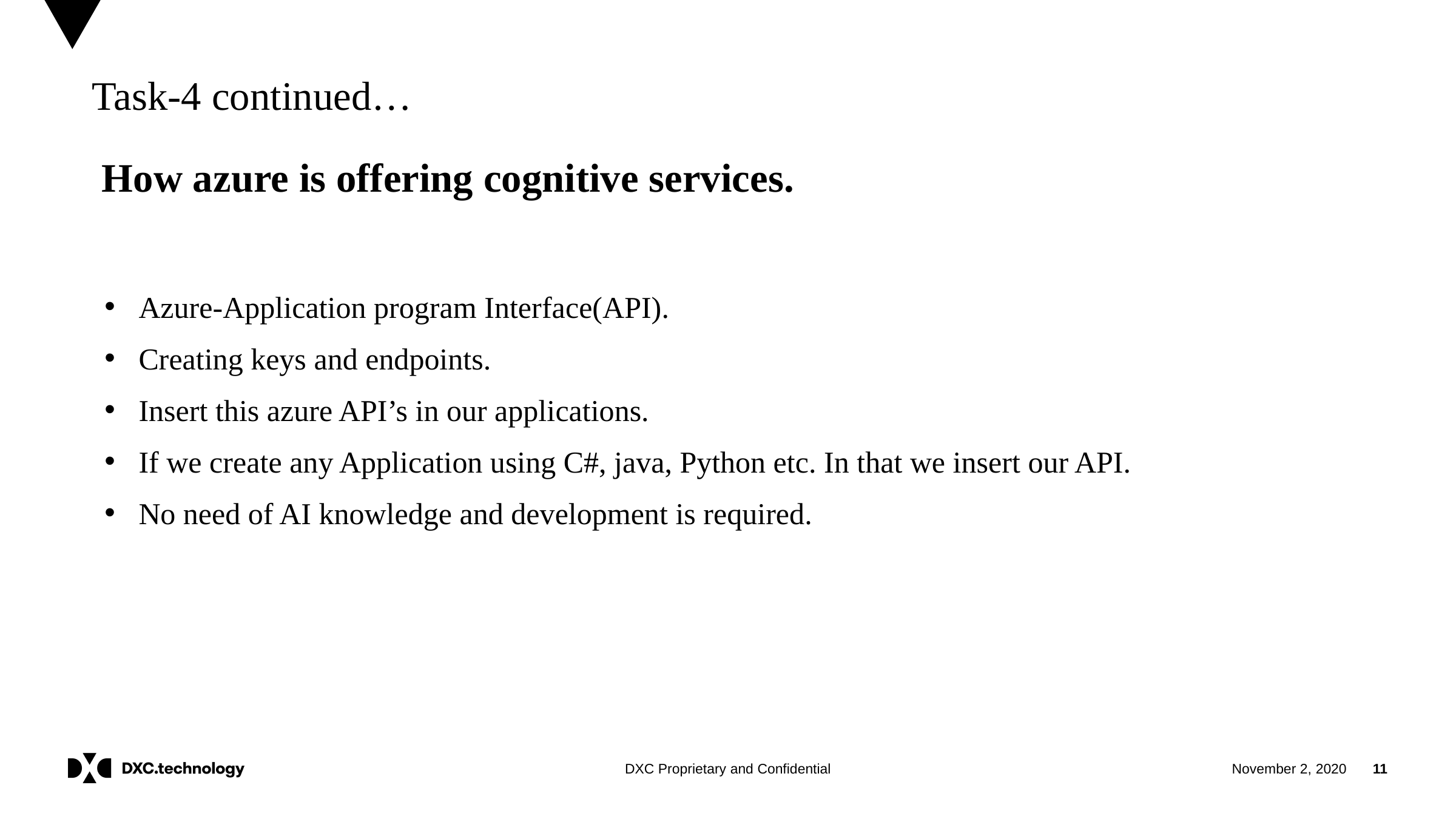

Task-4 continued…
# How azure is offering cognitive services.
Azure-Application program Interface(API).
Creating keys and endpoints.
Insert this azure API’s in our applications.
If we create any Application using C#, java, Python etc. In that we insert our API.
No need of AI knowledge and development is required.